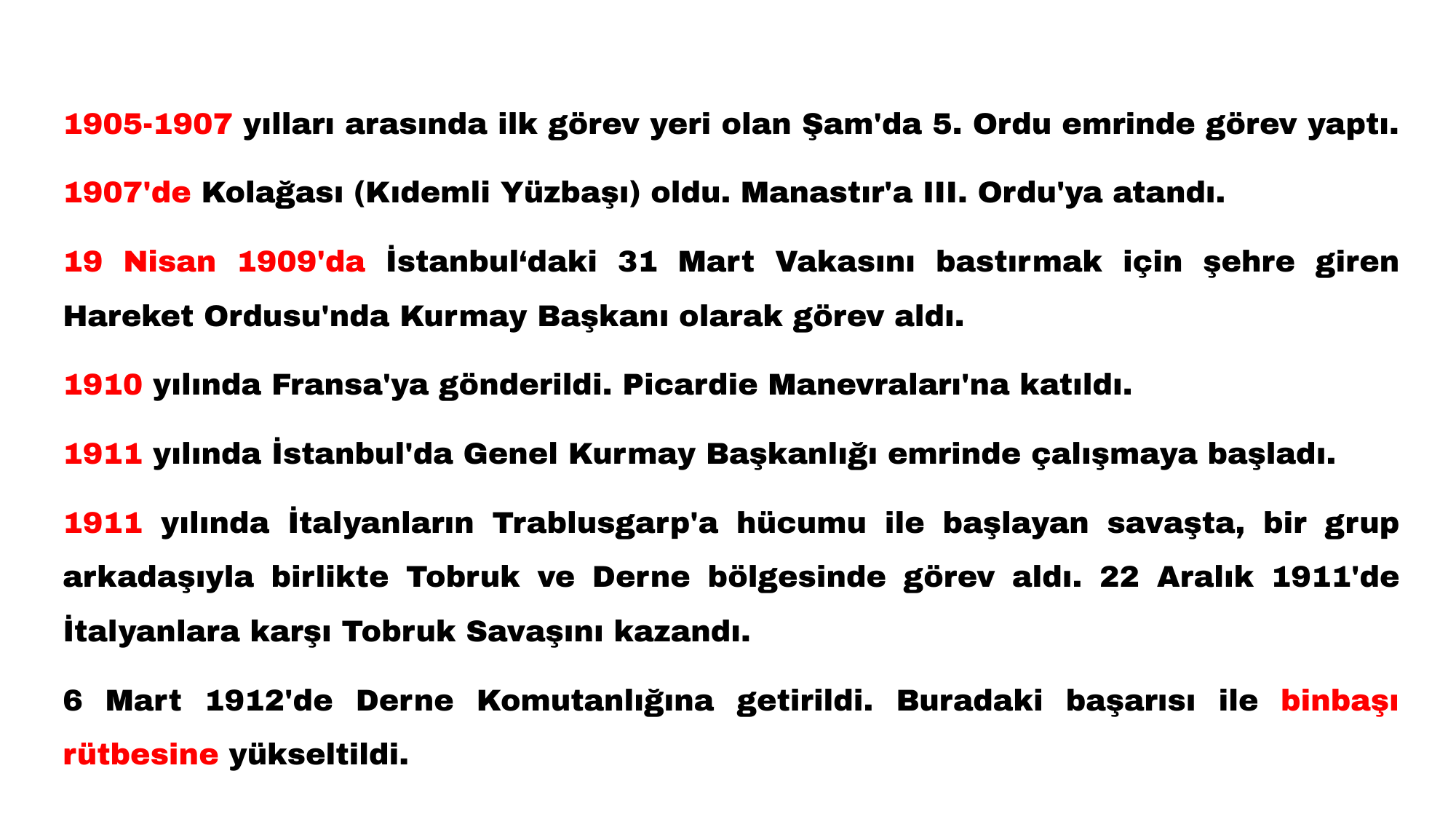

#
1905-1907 yılları arasında ilk görev yeri olan Şam'da 5. Ordu emrinde görev yaptı.
1907'de Kolağası (Kıdemli Yüzbaşı) oldu. Manastır'a III. Ordu'ya atandı.
19 Nisan 1909'da İstanbul‘daki 31 Mart Vakasını bastırmak için şehre giren Hareket Ordusu'nda Kurmay Başkanı olarak görev aldı.
1910 yılında Fransa'ya gönderildi. Picardie Manevraları'na katıldı.
1911 yılında İstanbul'da Genel Kurmay Başkanlığı emrinde çalışmaya başladı.
1911 yılında İtalyanların Trablusgarp'a hücumu ile başlayan savaşta, bir grup arkadaşıyla birlikte Tobruk ve Derne bölgesinde görev aldı. 22 Aralık 1911'de İtalyanlara karşı Tobruk Savaşını kazandı.
6 Mart 1912'de Derne Komutanlığına getirildi. Buradaki başarısı ile binbaşı rütbesine yükseltildi.